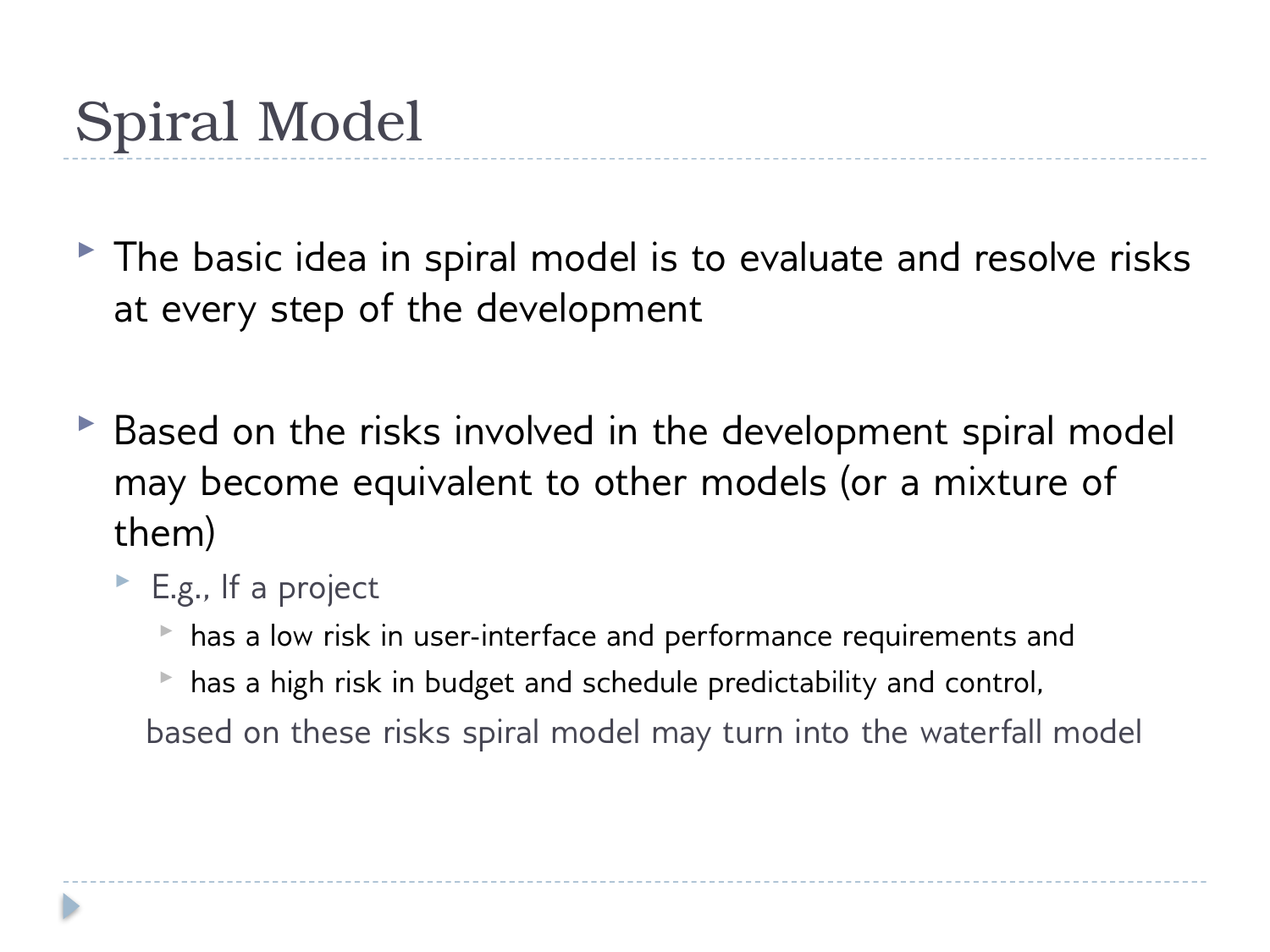

# Spiral Model
The basic idea in spiral model is to evaluate and resolve risks at every step of the development

Based on the risks involved in the development spiral model may become equivalent to other models (or a mixture of them)
E.g., If a project
has a low risk in user-interface and performance requirements and
has a high risk in budget and schedule predictability and control,
   based on these risks spiral model may turn into the waterfall model